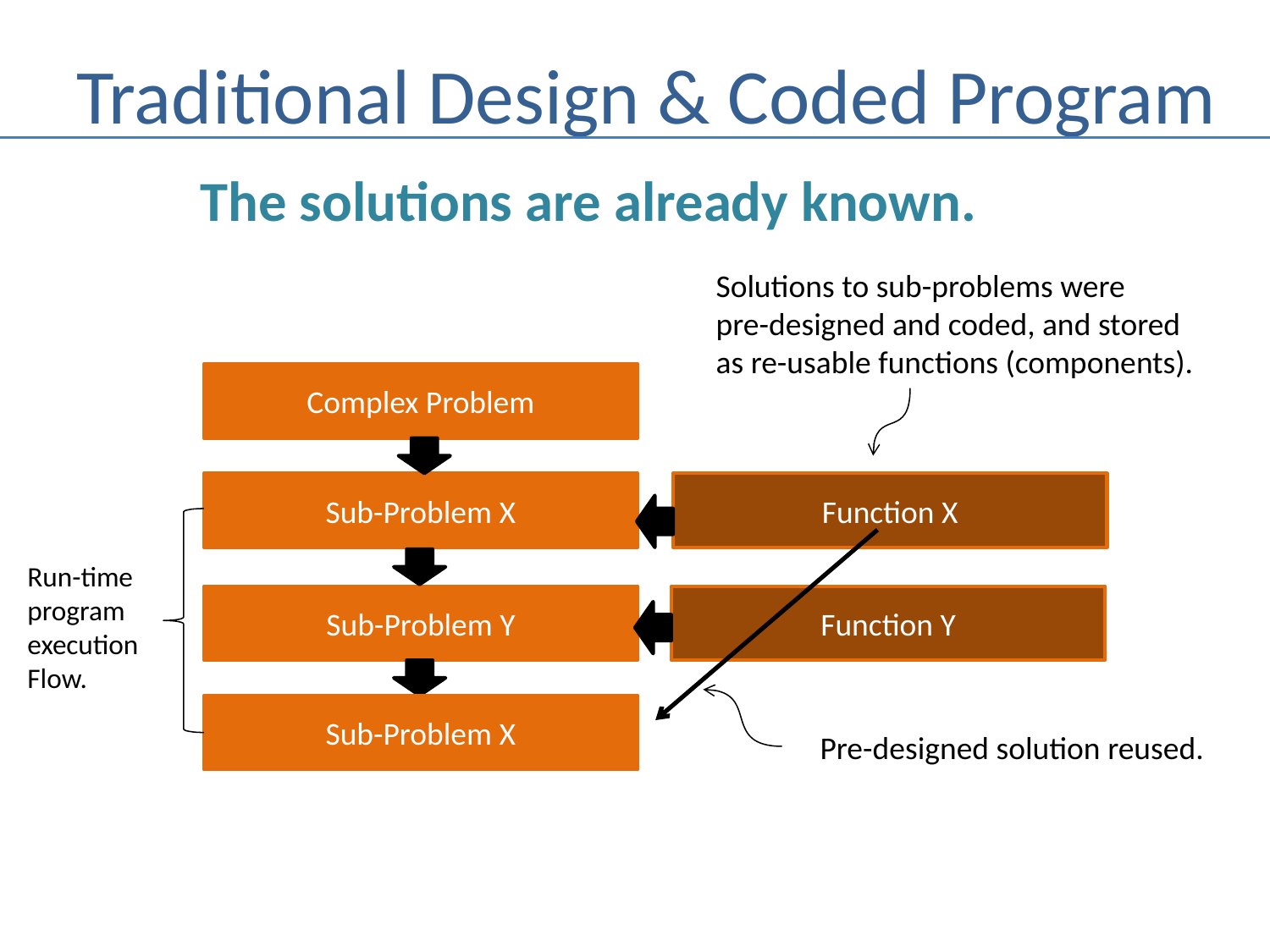

# Traditional Design & Coded Program
The solutions are already known.
Solutions to sub-problems were
pre-designed and coded, and stored
as re-usable functions (components).
Complex Problem

Sub-Problem X
Function X

Run-time
program
execution
Flow.
Sub-Problem Y
Function Y

Sub-Problem X
Pre-designed solution reused.